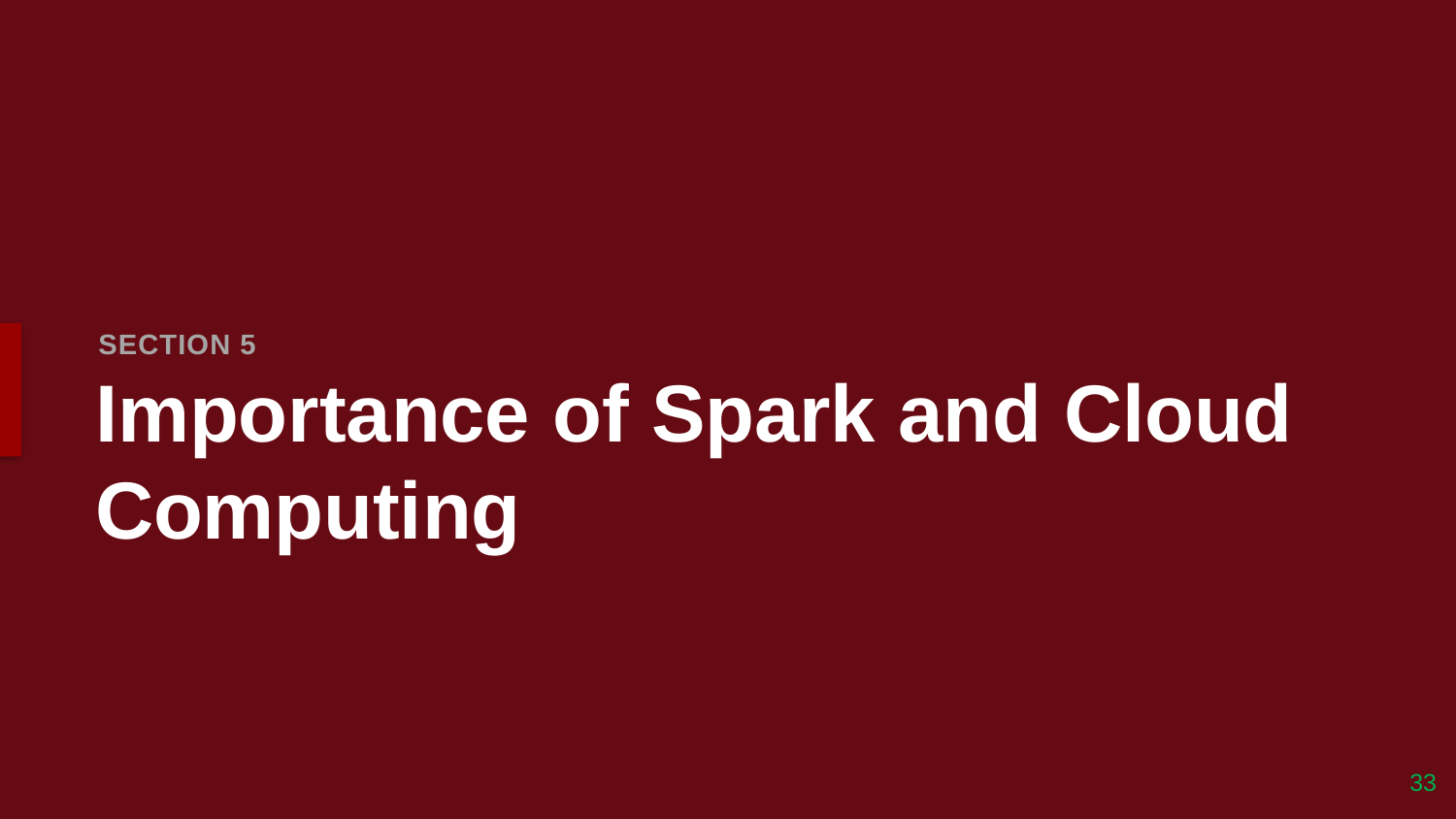

SECTION 5
# Importance of Spark and Cloud Computing